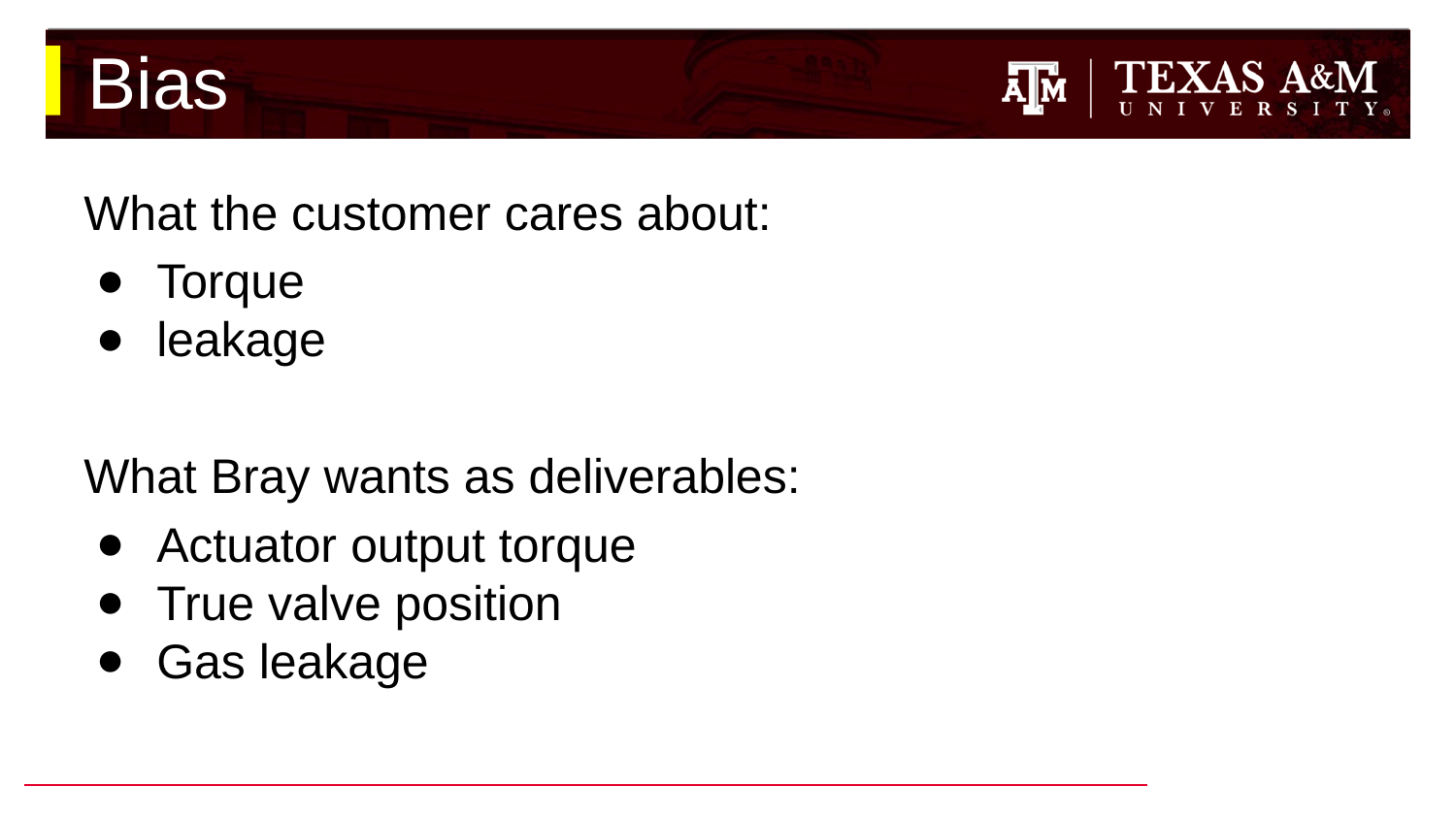

# Bias
What the customer cares about:
Torque
leakage

What Bray wants as deliverables:
Actuator output torque
True valve position
Gas leakage